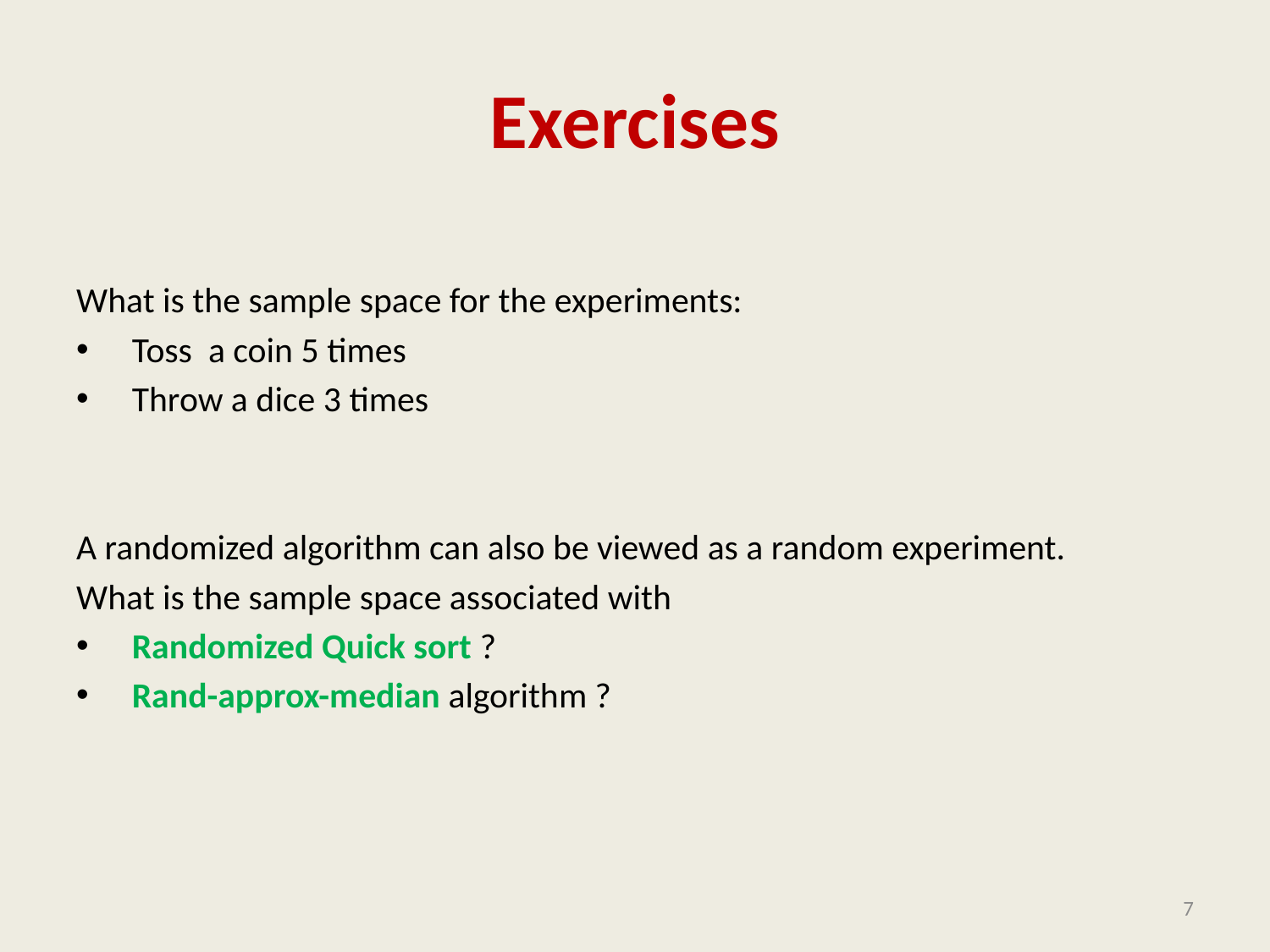

# Exercises

What is the sample space for the experiments:
 Toss  a coin 5 times
 Throw a dice 3 times

A randomized algorithm can also be viewed as a random experiment.
What is the sample space associated with
 Randomized Quick sort ?
 Rand-approx-median algorithm ?

7